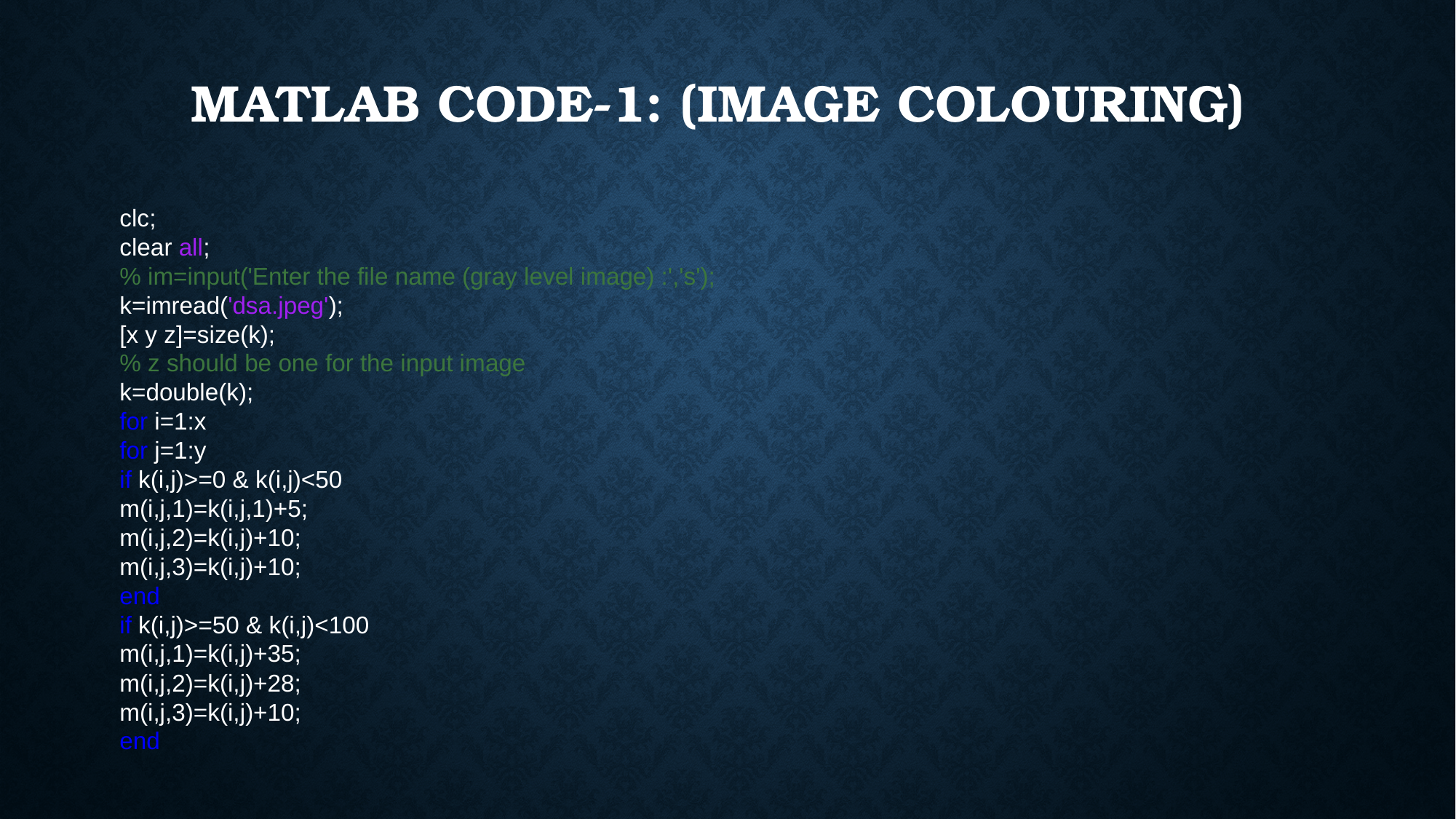

# MATLAB CODE-1: (Image Colouring)
clc;
clear all;
% im=input('Enter the file name (gray level image) :','s');
k=imread('dsa.jpeg');
[x y z]=size(k);
% z should be one for the input image
k=double(k);
for i=1:x
for j=1:y
if k(i,j)>=0 & k(i,j)<50
m(i,j,1)=k(i,j,1)+5;
m(i,j,2)=k(i,j)+10;
m(i,j,3)=k(i,j)+10;
end
if k(i,j)>=50 & k(i,j)<100
m(i,j,1)=k(i,j)+35;
m(i,j,2)=k(i,j)+28;
m(i,j,3)=k(i,j)+10;
end